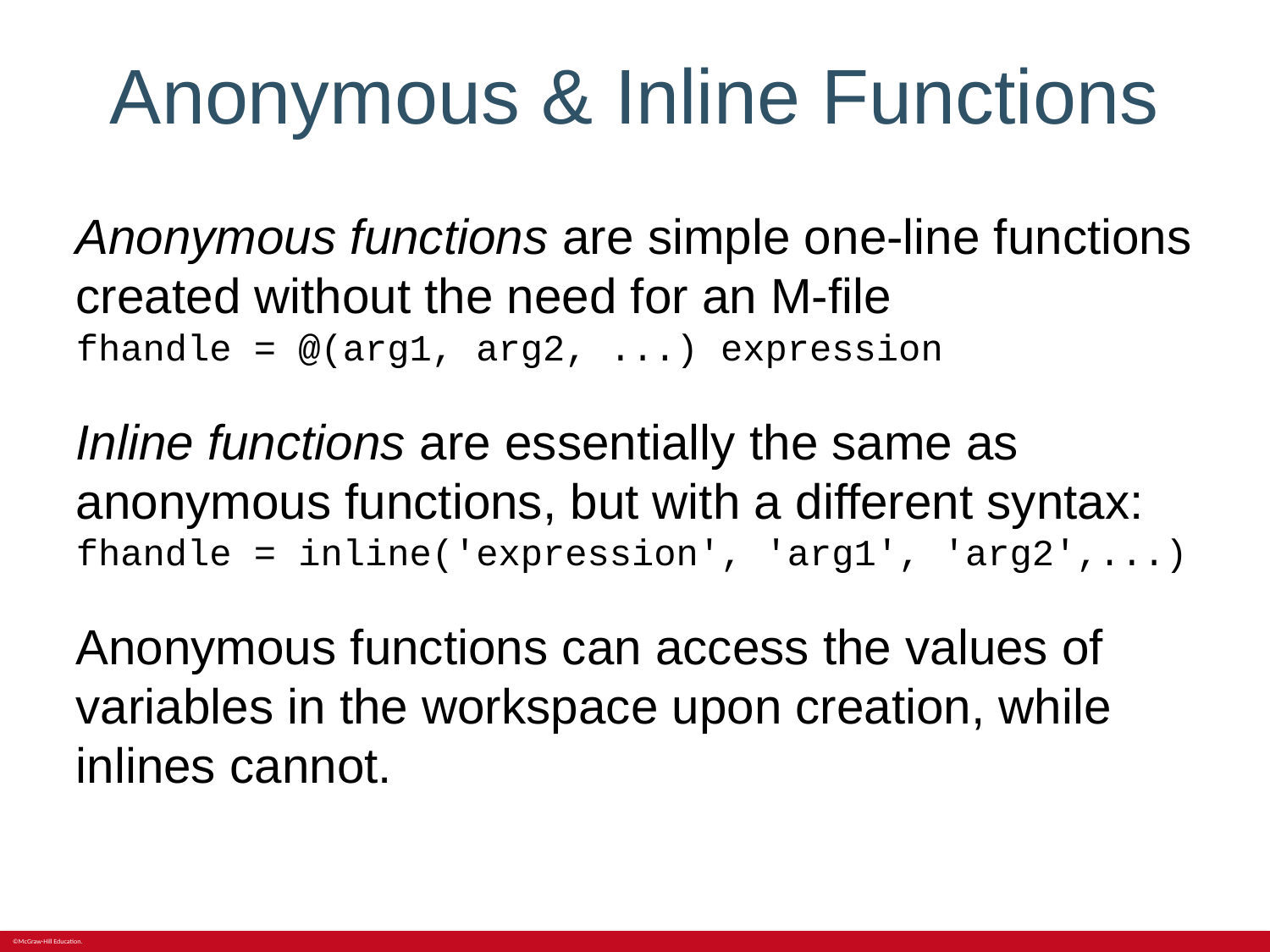

# Anonymous & Inline Functions
Anonymous functions are simple one-line functions created without the need for an M-file
fhandle = @(arg1, arg2, ...) expression
Inline functions are essentially the same as anonymous functions, but with a different syntax:
fhandle = inline('expression', 'arg1', 'arg2',...)
Anonymous functions can access the values of variables in the workspace upon creation, while inlines cannot.